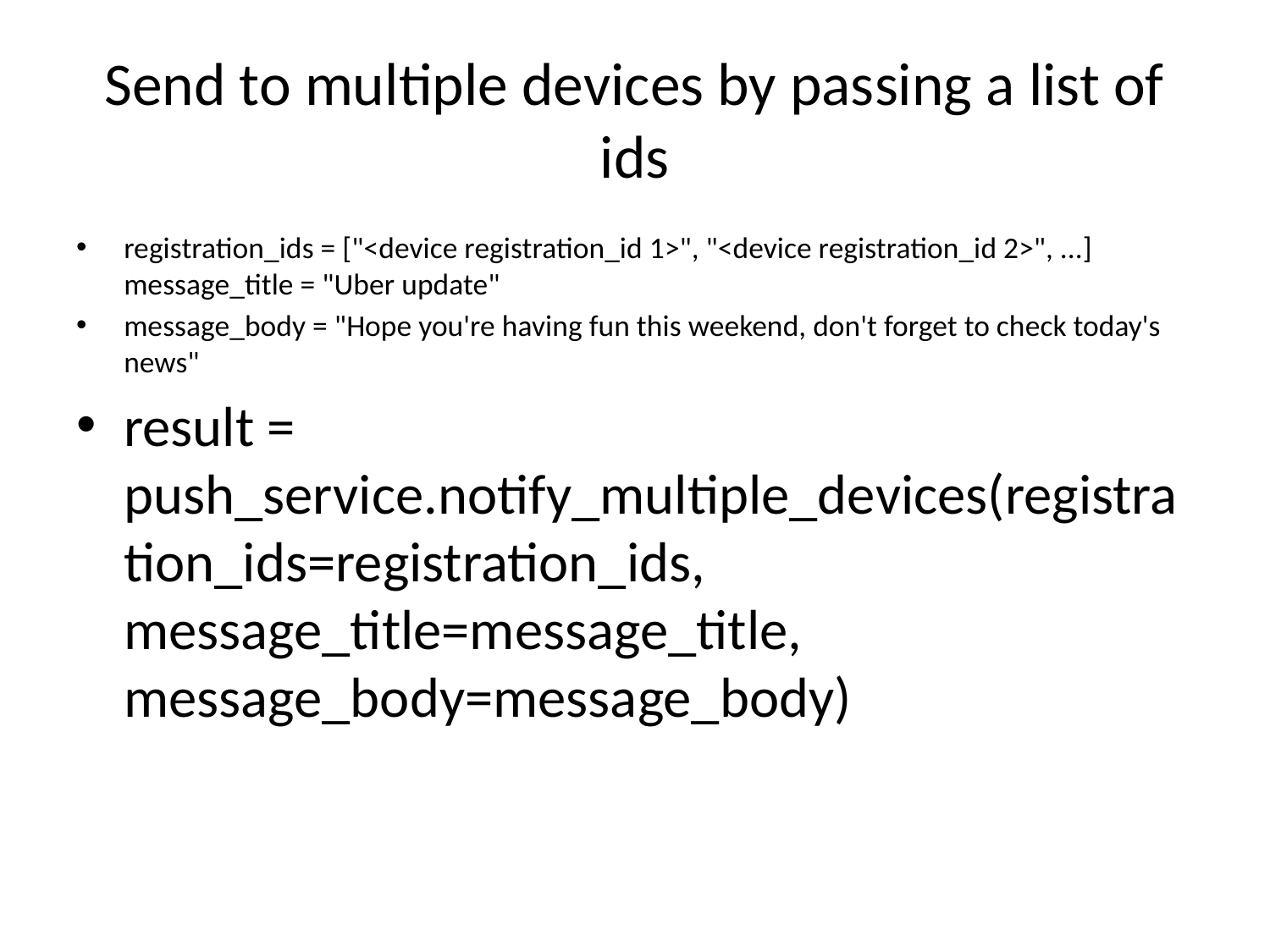

# Send to multiple devices by passing a list of ids
registration_ids = ["<device registration_id 1>", "<device registration_id 2>", ...] message_title = "Uber update"
message_body = "Hope you're having fun this weekend, don't forget to check today's news"
result = push_service.notify_multiple_devices(registration_ids=registration_ids, message_title=message_title, message_body=message_body)